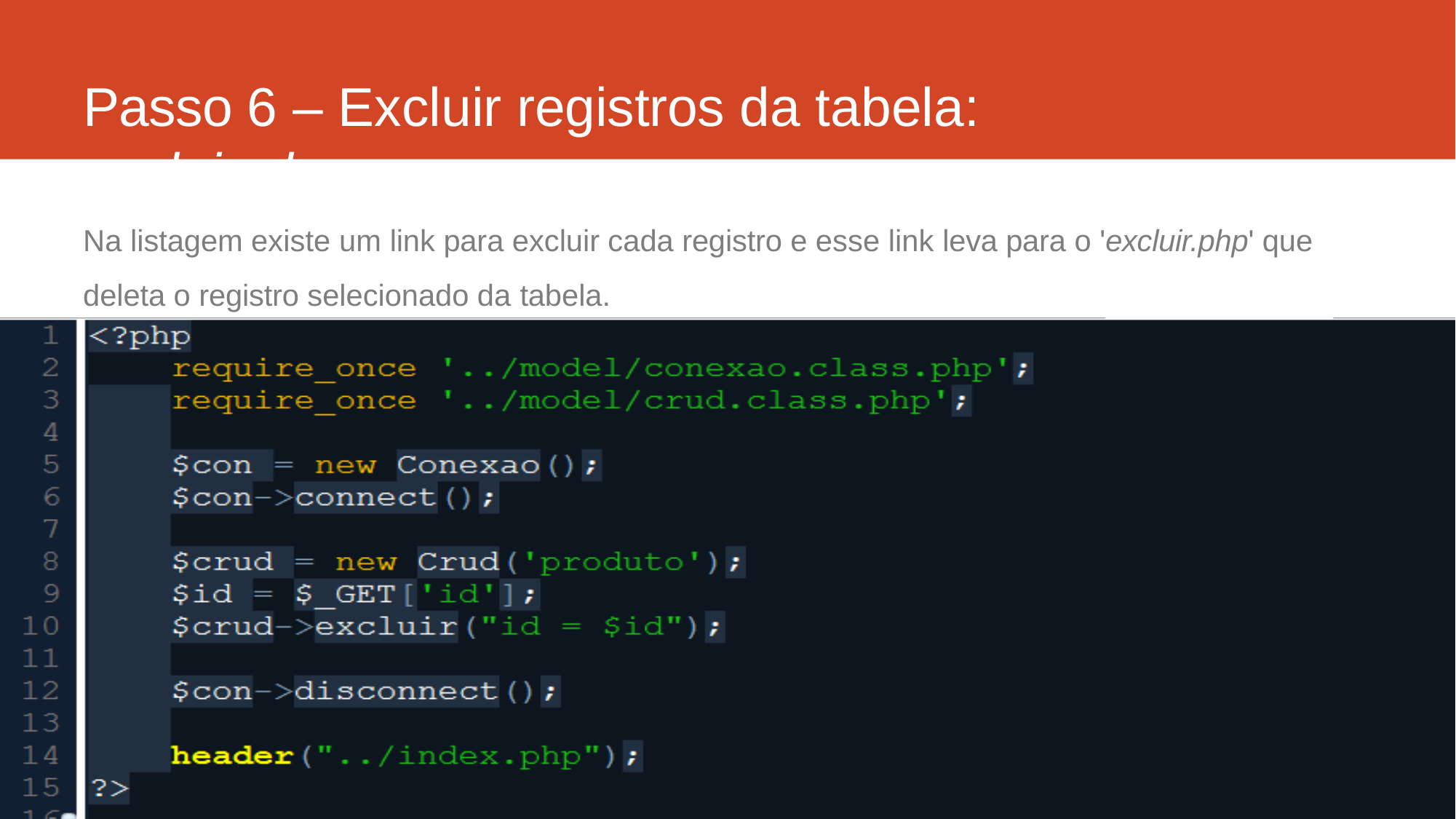

Passo 6 – Excluir registros da tabela: excluir.php
Na listagem existe um link para excluir cada registro e esse link leva para o 'excluir.php' que  deleta o registro selecionado da tabela.